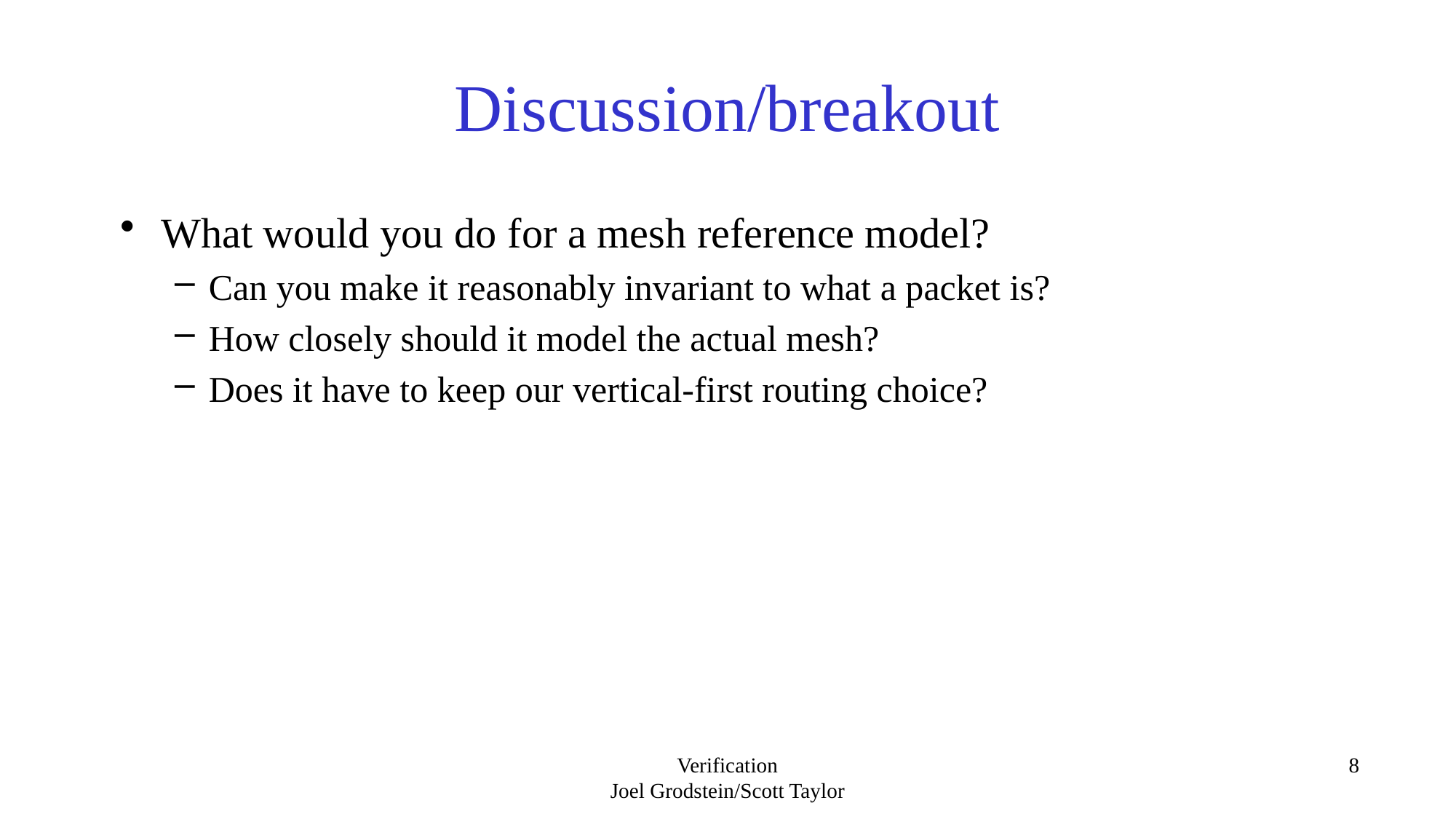

# Discussion/breakout
What would you do for a mesh reference model?
Can you make it reasonably invariant to what a packet is?
How closely should it model the actual mesh?
Does it have to keep our vertical-first routing choice?
Verification
Joel Grodstein/Scott Taylor